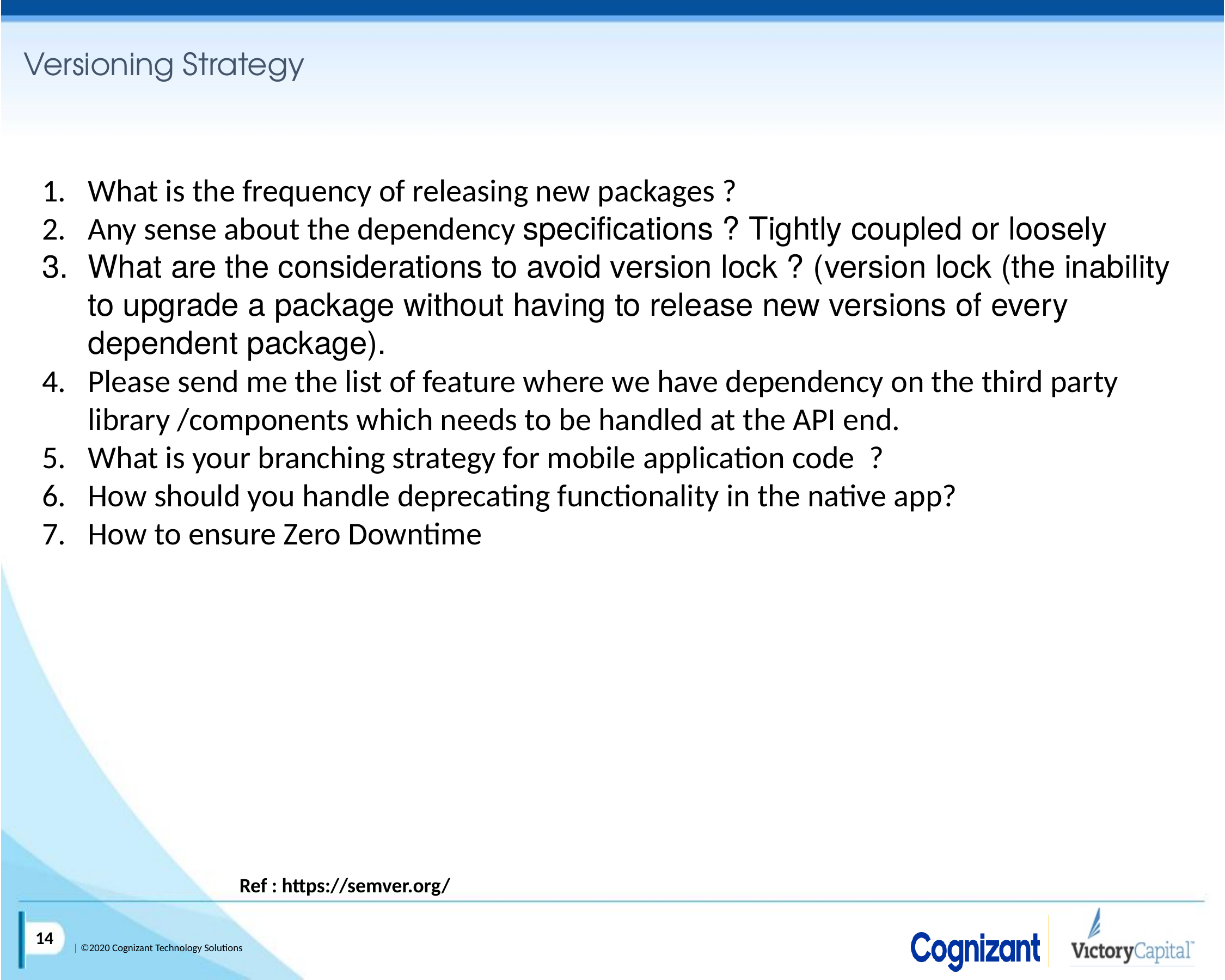

# Versioning Strategy
What is the frequency of releasing new packages ?
Any sense about the dependency specifications ? Tightly coupled or loosely
What are the considerations to avoid version lock ? (version lock (the inability to upgrade a package without having to release new versions of every dependent package).
Please send me the list of feature where we have dependency on the third party library /components which needs to be handled at the API end.
What is your branching strategy for mobile application code  ?
How should you handle deprecating functionality in the native app?
How to ensure Zero Downtime

Ref : https://semver.org/